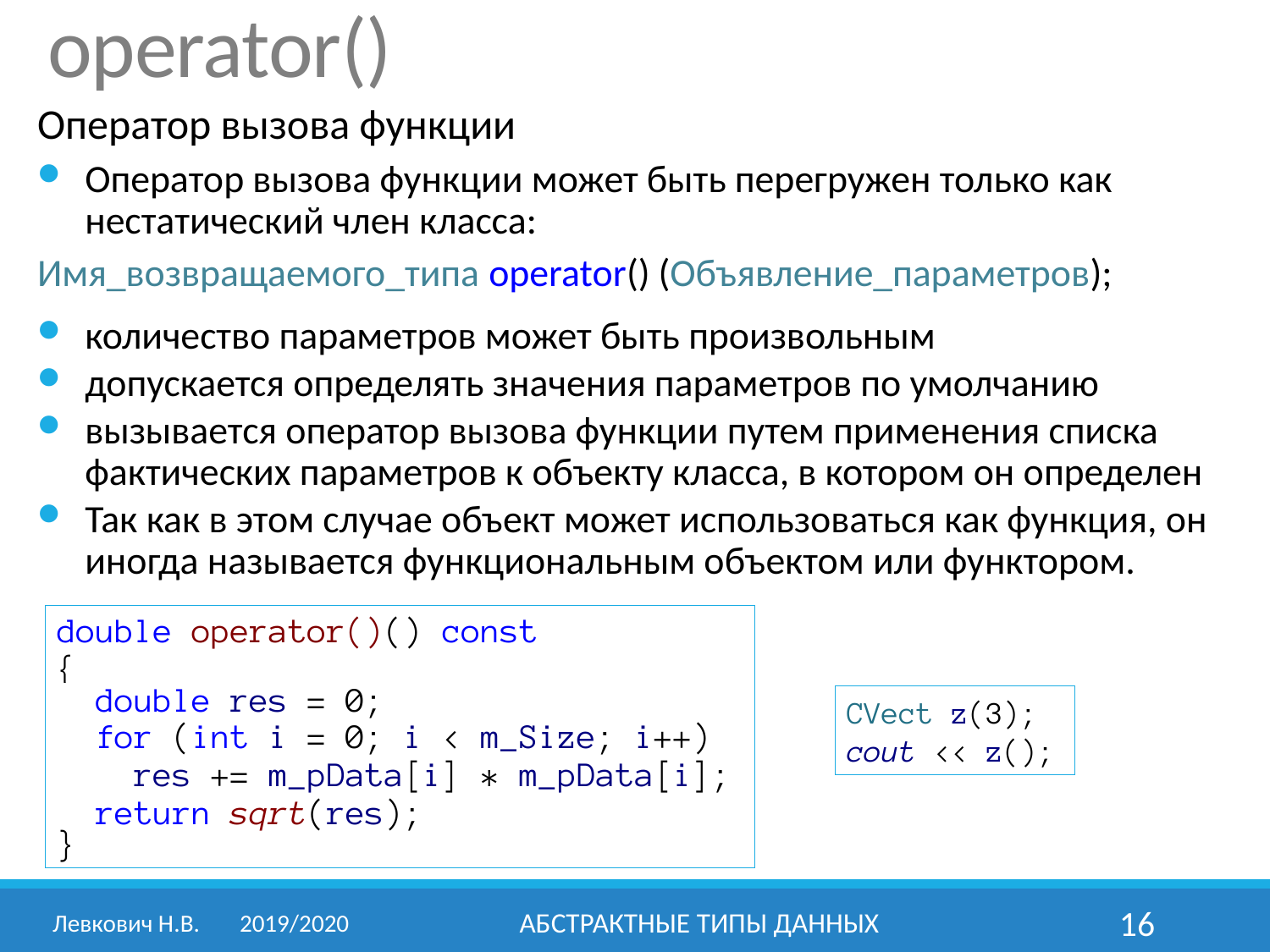

# operator()
Оператор вызова функции
Оператор вызова функции может быть перегружен только как нестатический член класса:
Имя_возвращаемого_типа operator() (Объявление_параметров);
количество параметров может быть произвольным
допускается определять значения параметров по умолчанию
вызывается оператор вызова функции путем применения списка фактических параметров к объекту класса, в котором он определен
Так как в этом случае объект может использоваться как функция, он иногда называется функциональным объектом или функтором.

double operator()() const
{
  double res = 0;
  for (int i = 0; i < m_Size; i++)
    res += m_pData[i] * m_pData[i];
  return sqrt(res);
}
CVect z(3);
cout << z();
Левкович Н.В.	2019/2020
Абстрактные типы данных
16